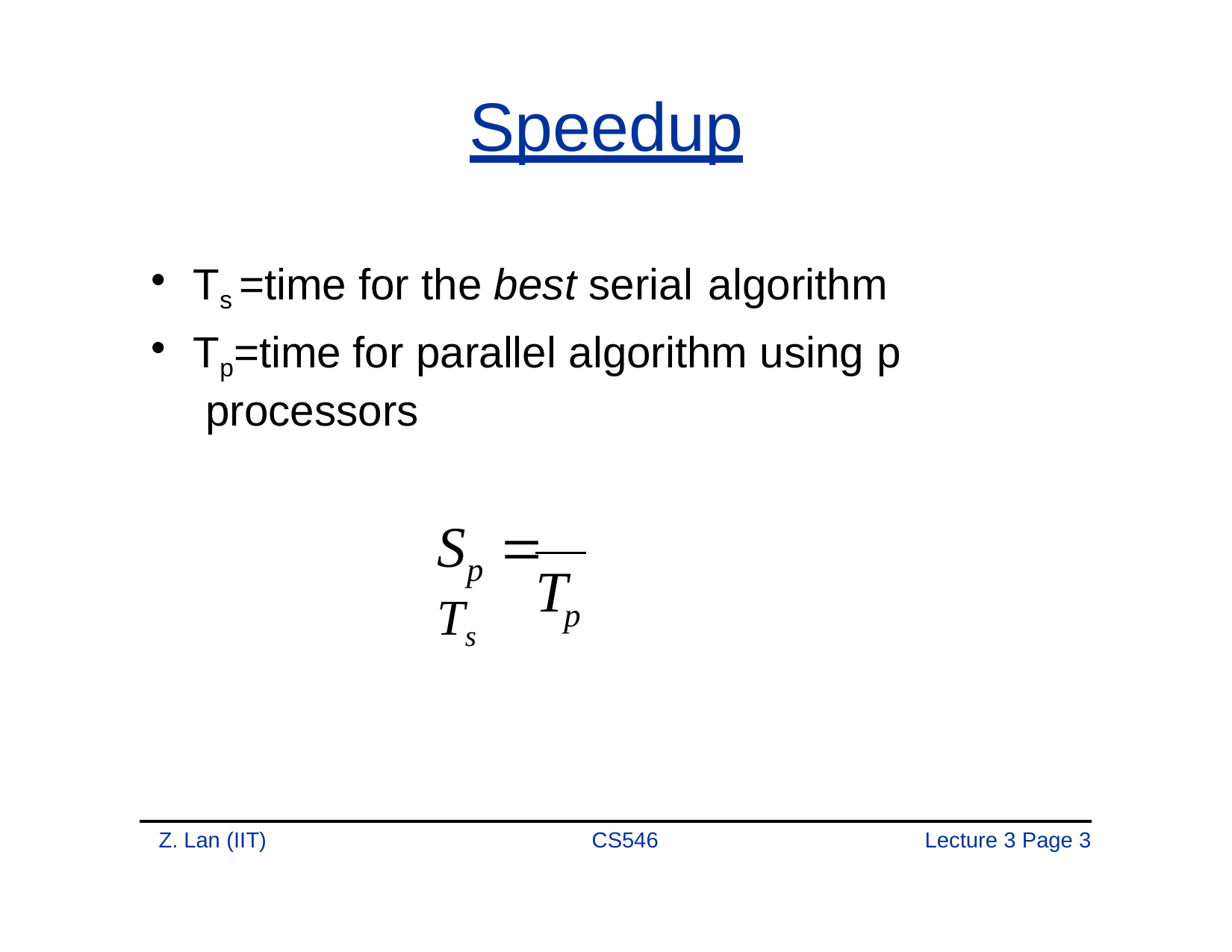

# Speedup
Ts =time for the best serial algorithm
Tp=time for parallel algorithm using p  processors
S	= Ts
p

T
p

Z. Lan (IIT)
CS546
Lecture 3 Page 3